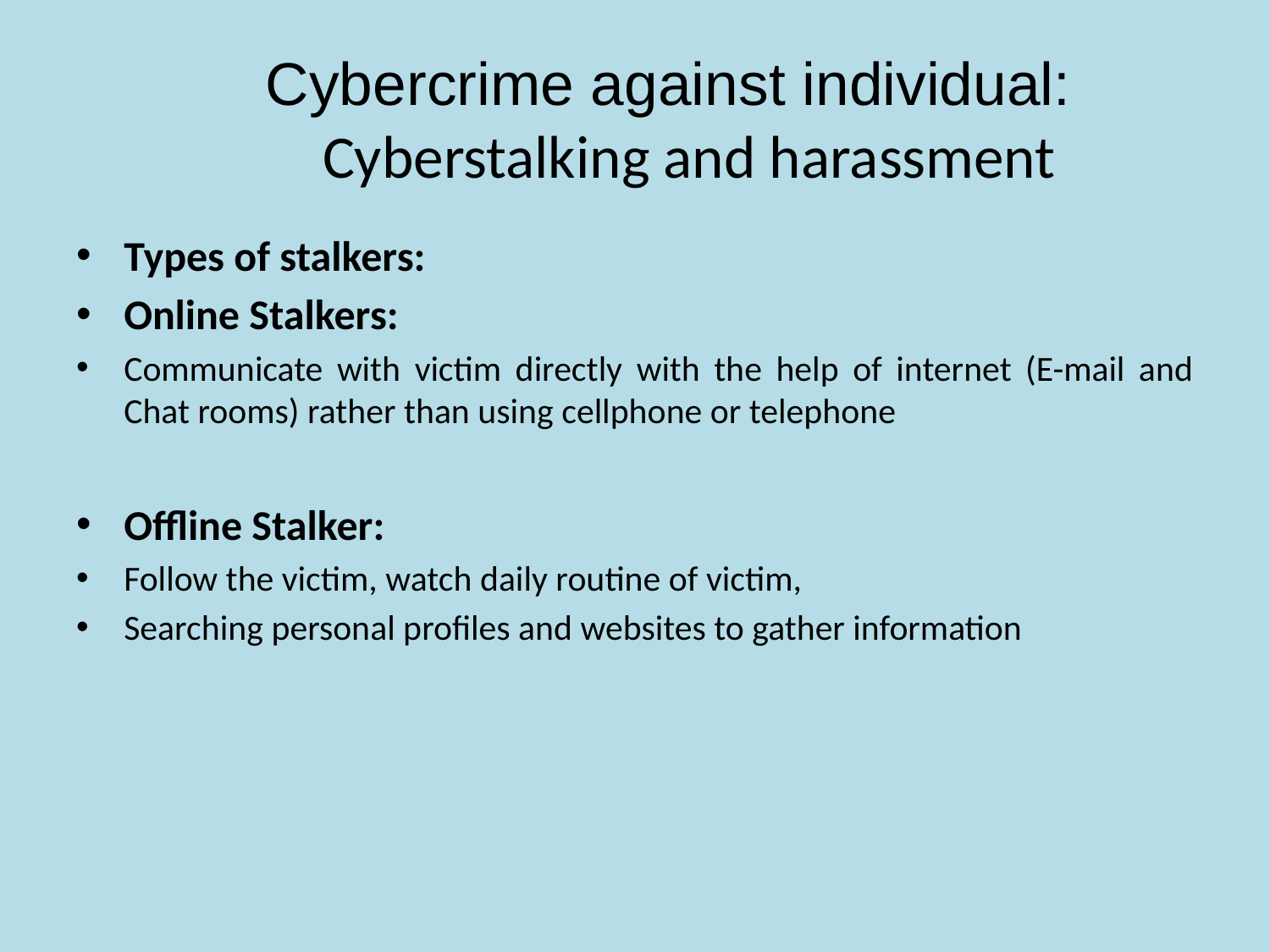

# Cybercrime against individual: Cyberstalking and harassment
Types of stalkers:
Online Stalkers:
Communicate with victim directly with the help of internet (E-mail and Chat rooms) rather than using cellphone or telephone

Offline Stalker:
Follow the victim, watch daily routine of victim,
Searching personal profiles and websites to gather information